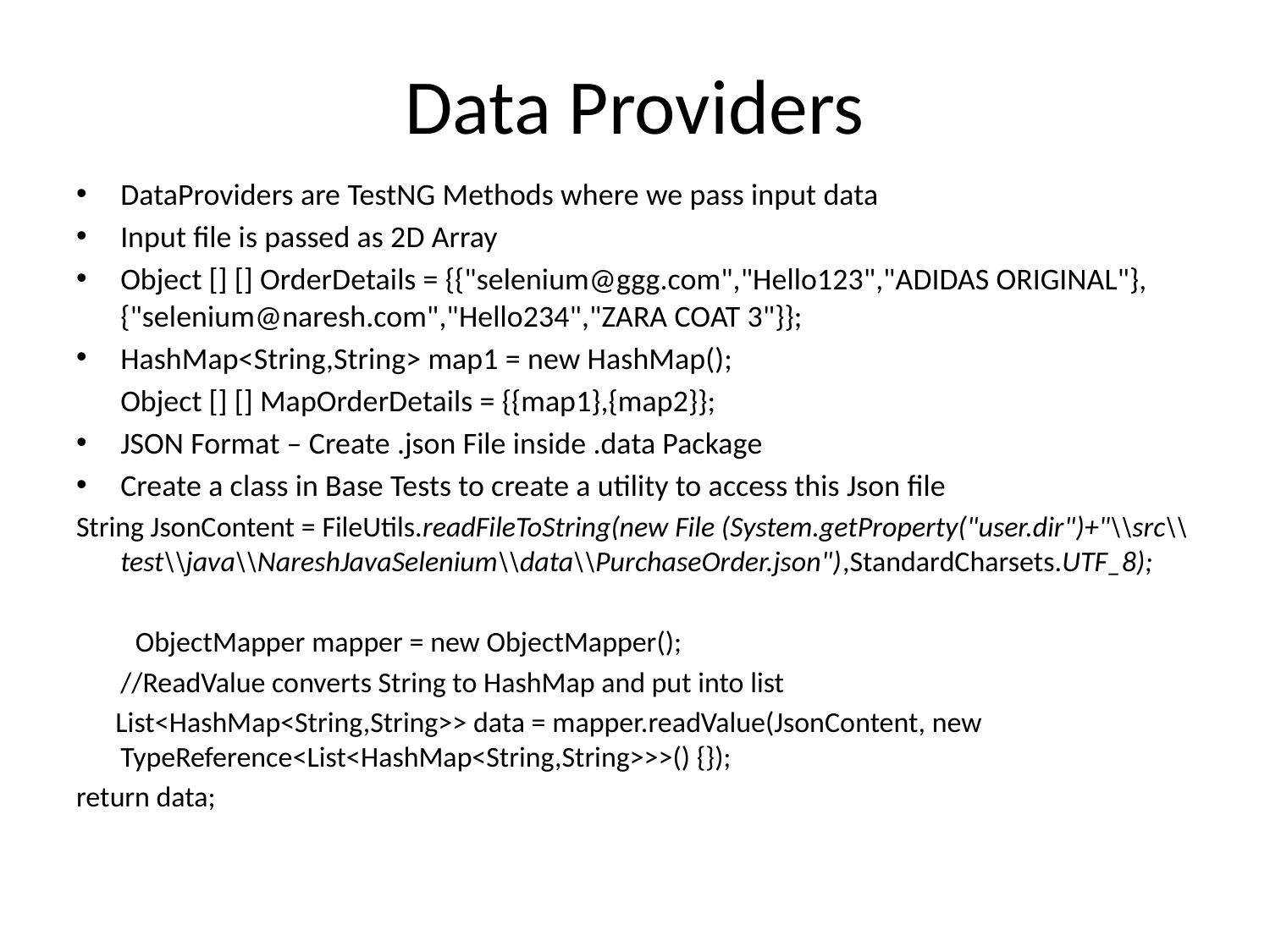

# Data Providers
DataProviders are TestNG Methods where we pass input data
Input file is passed as 2D Array
Object [] [] OrderDetails = {{"selenium@ggg.com","Hello123","ADIDAS ORIGINAL"},{"selenium@naresh.com","Hello234","ZARA COAT 3"}};
HashMap<String,String> map1 = new HashMap();
	Object [] [] MapOrderDetails = {{map1},{map2}};
JSON Format – Create .json File inside .data Package
Create a class in Base Tests to create a utility to access this Json file
String JsonContent = FileUtils.readFileToString(new File (System.getProperty("user.dir")+"\\src\\test\\java\\NareshJavaSelenium\\data\\PurchaseOrder.json"),StandardCharsets.UTF_8);

ObjectMapper mapper = new ObjectMapper();
	//ReadValue converts String to HashMap and put into list
      List<HashMap<String,String>> data = mapper.readValue(JsonContent, new TypeReference<List<HashMap<String,String>>>() {});
return data;